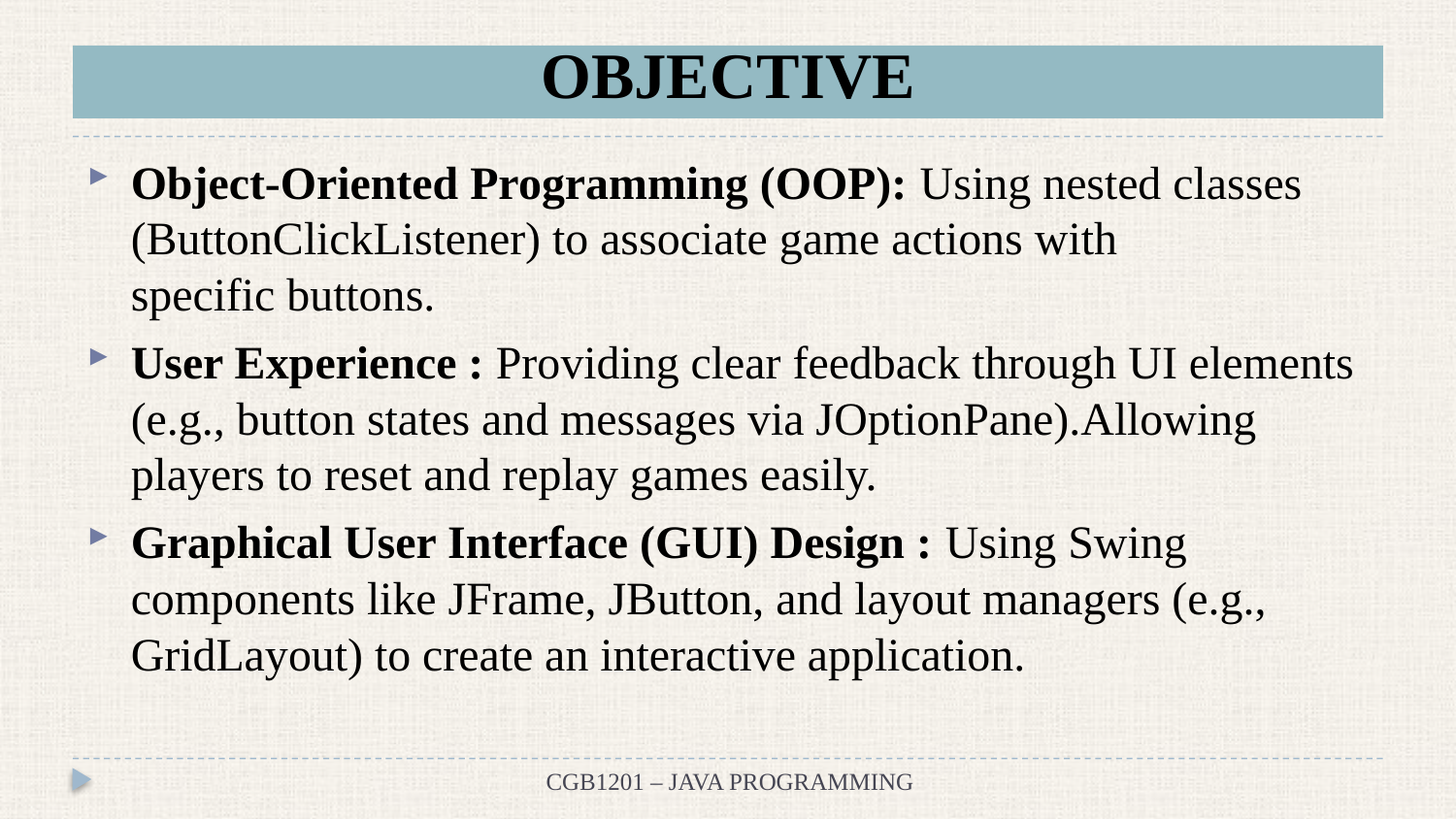

# OBJECTIVE
Object-Oriented Programming (OOP): Using nested classes (ButtonClickListener) to associate game actions with specific buttons.
User Experience : Providing clear feedback through UI elements (e.g., button states and messages via JOptionPane).Allowing players to reset and replay games easily.
Graphical User Interface (GUI) Design : Using Swing components like JFrame, JButton, and layout managers (e.g., GridLayout) to create an interactive application.
4
CGB1201 – JAVA PROGRAMMING